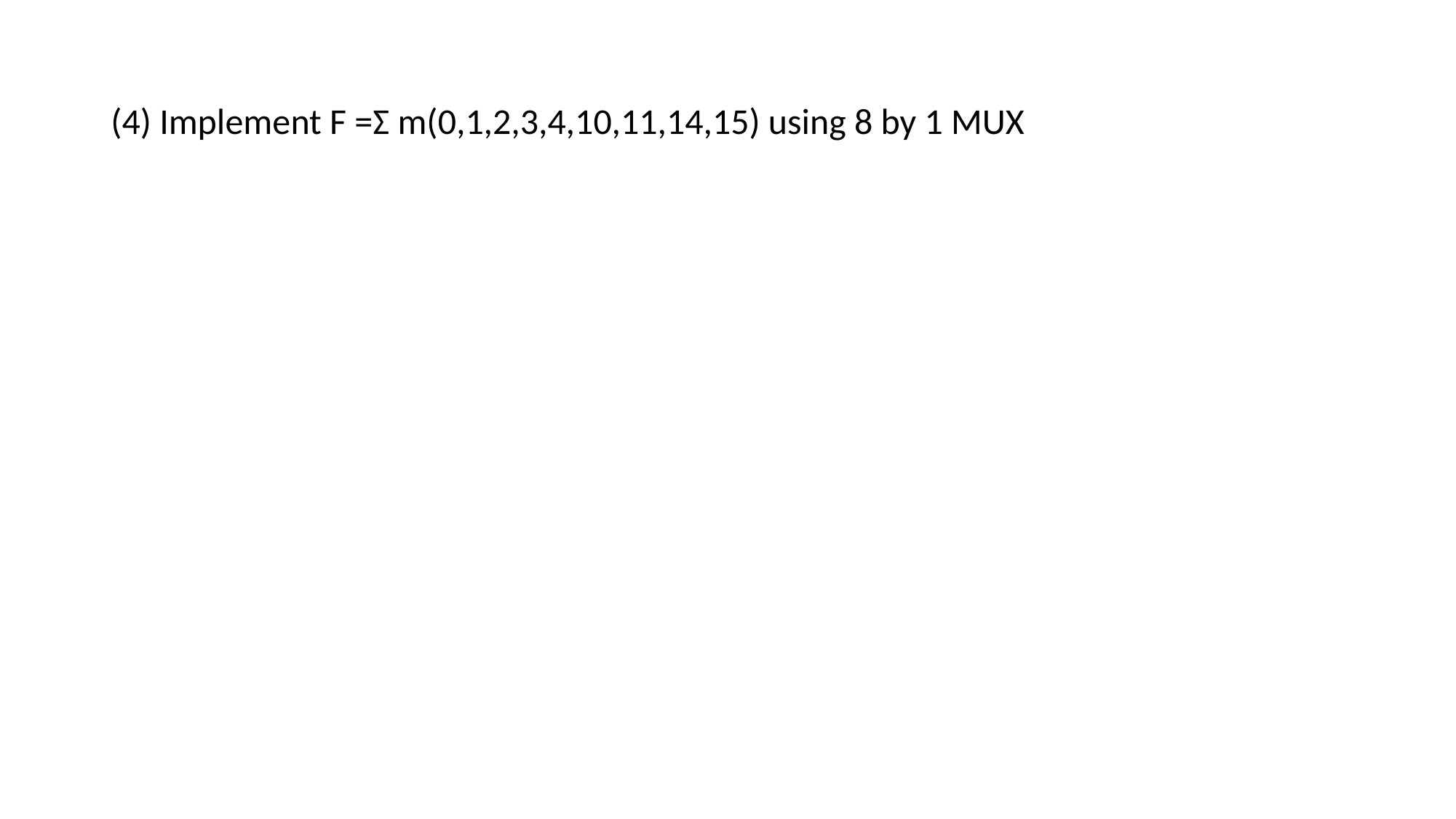

# (4) Implement F =Ʃ m(0,1,2,3,4,10,11,14,15) using 8 by 1 MUX